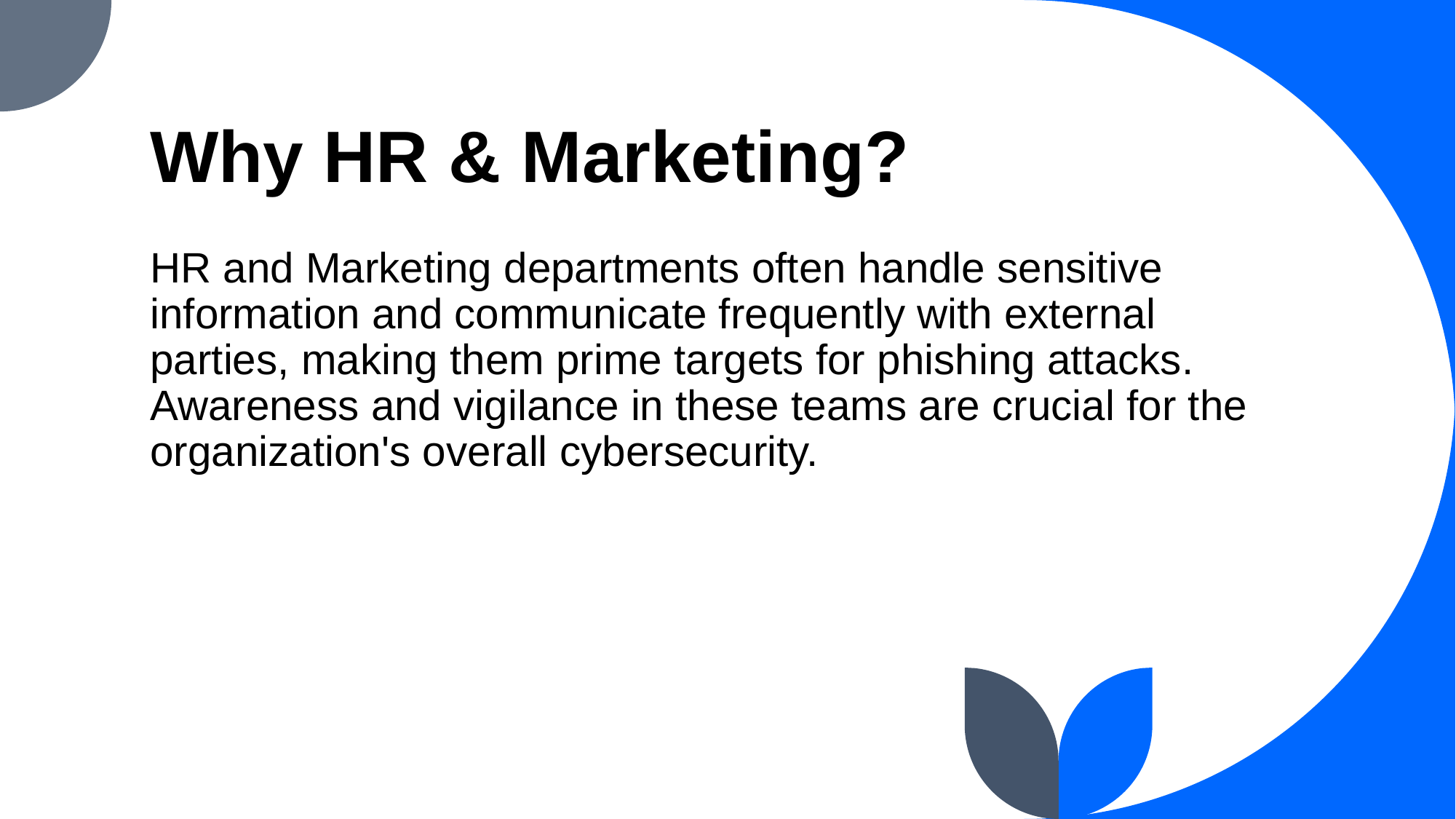

# Why HR & Marketing?
HR and Marketing departments often handle sensitive information and communicate frequently with external parties, making them prime targets for phishing attacks. Awareness and vigilance in these teams are crucial for the organization's overall cybersecurity.